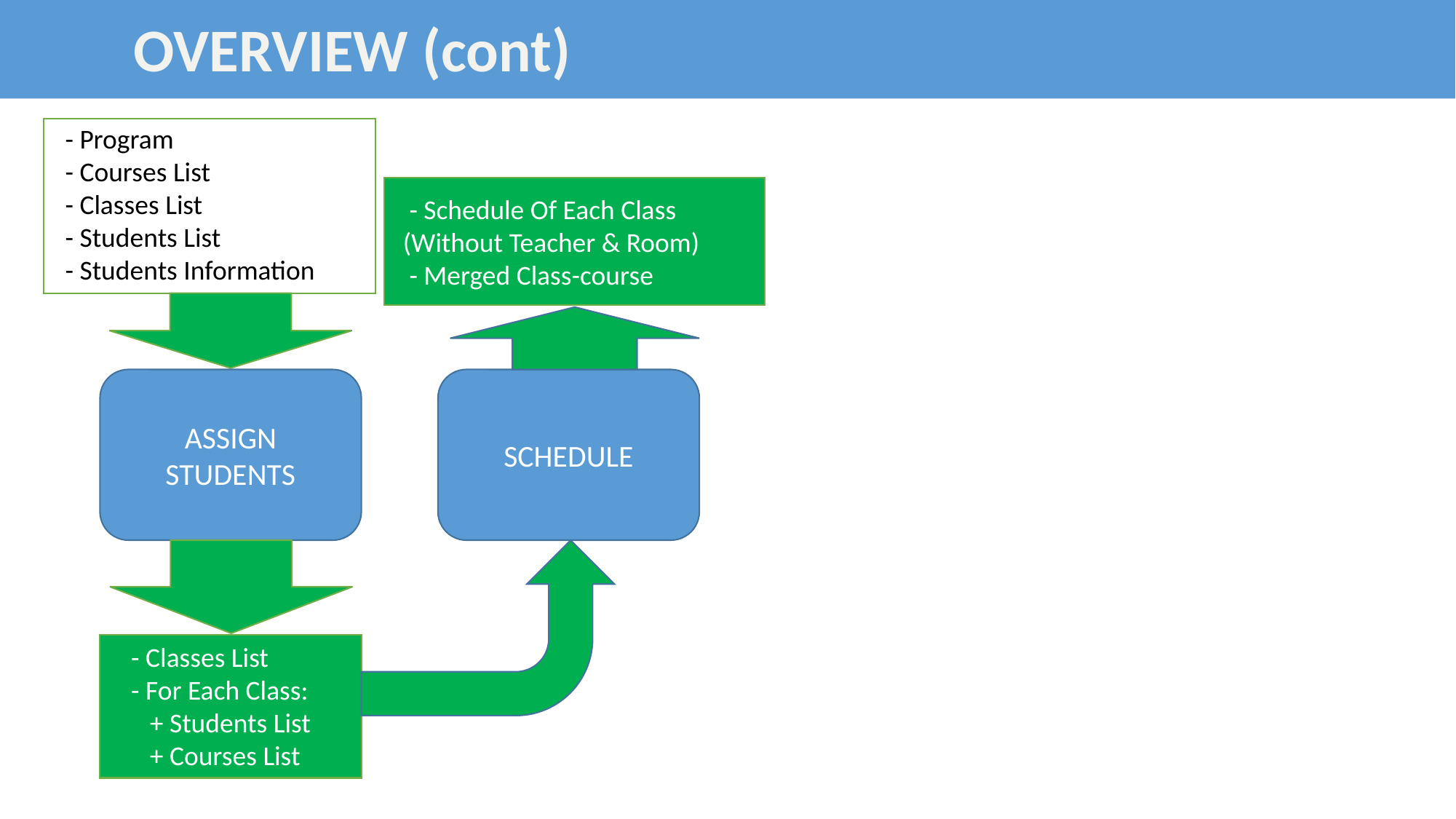

OVERVIEW (cont)
 - Program
 - Courses List
 - Classes List
 - Students List
 - Students Information

 - Schedule Of Each Class
(Without Teacher & Room)
 - Merged Class-course

SCHEDULE
ASSIGN STUDENTS

 - Classes List
 - For Each Class:
    + Students List
    + Courses List